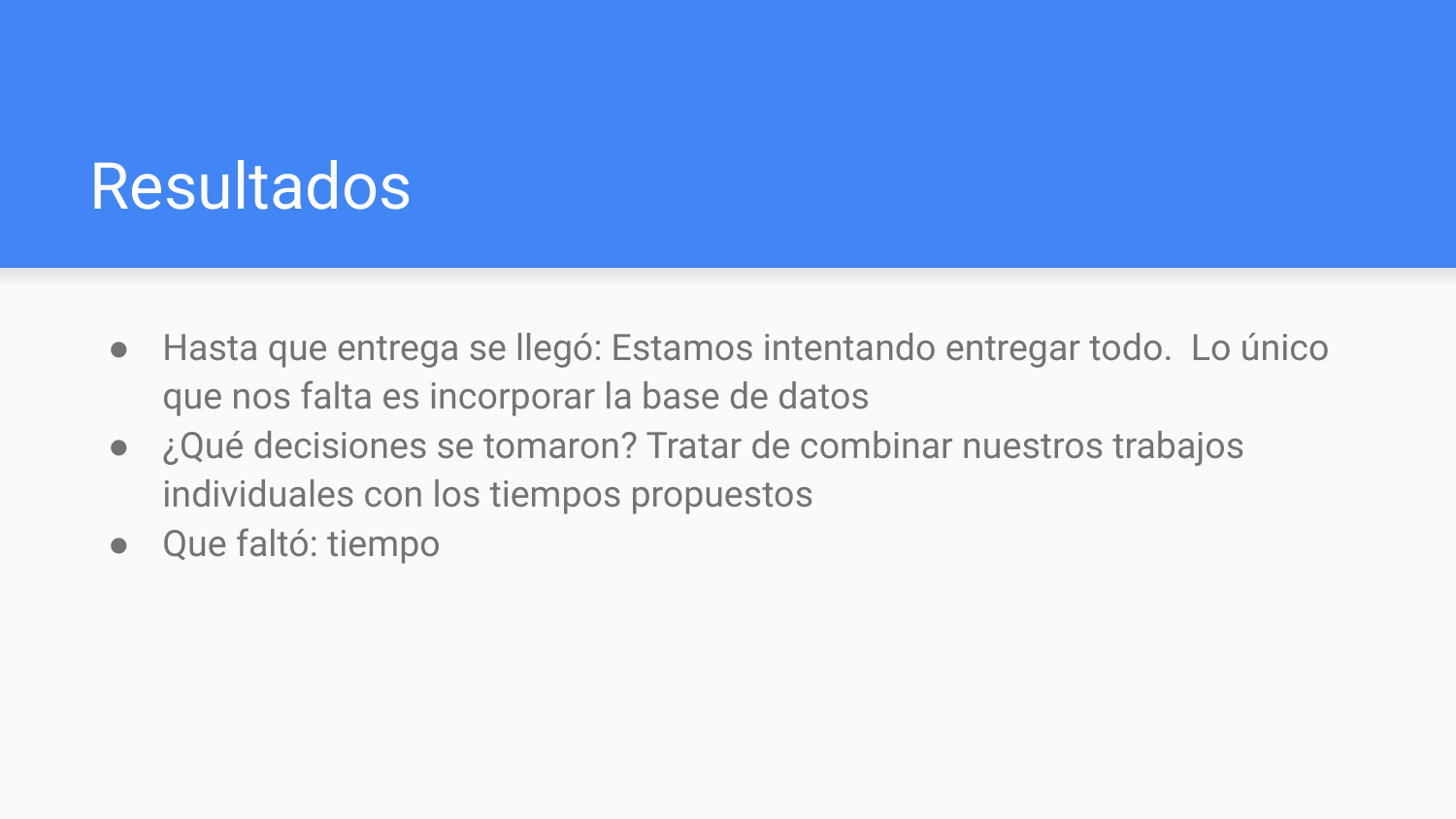

# Resultados
Hasta que entrega se llegó: Estamos intentando entregar todo.  Lo único que nos falta es incorporar la base de datos
¿Qué decisiones se tomaron? Tratar de combinar nuestros trabajos individuales con los tiempos propuestos
Que faltó: tiempo